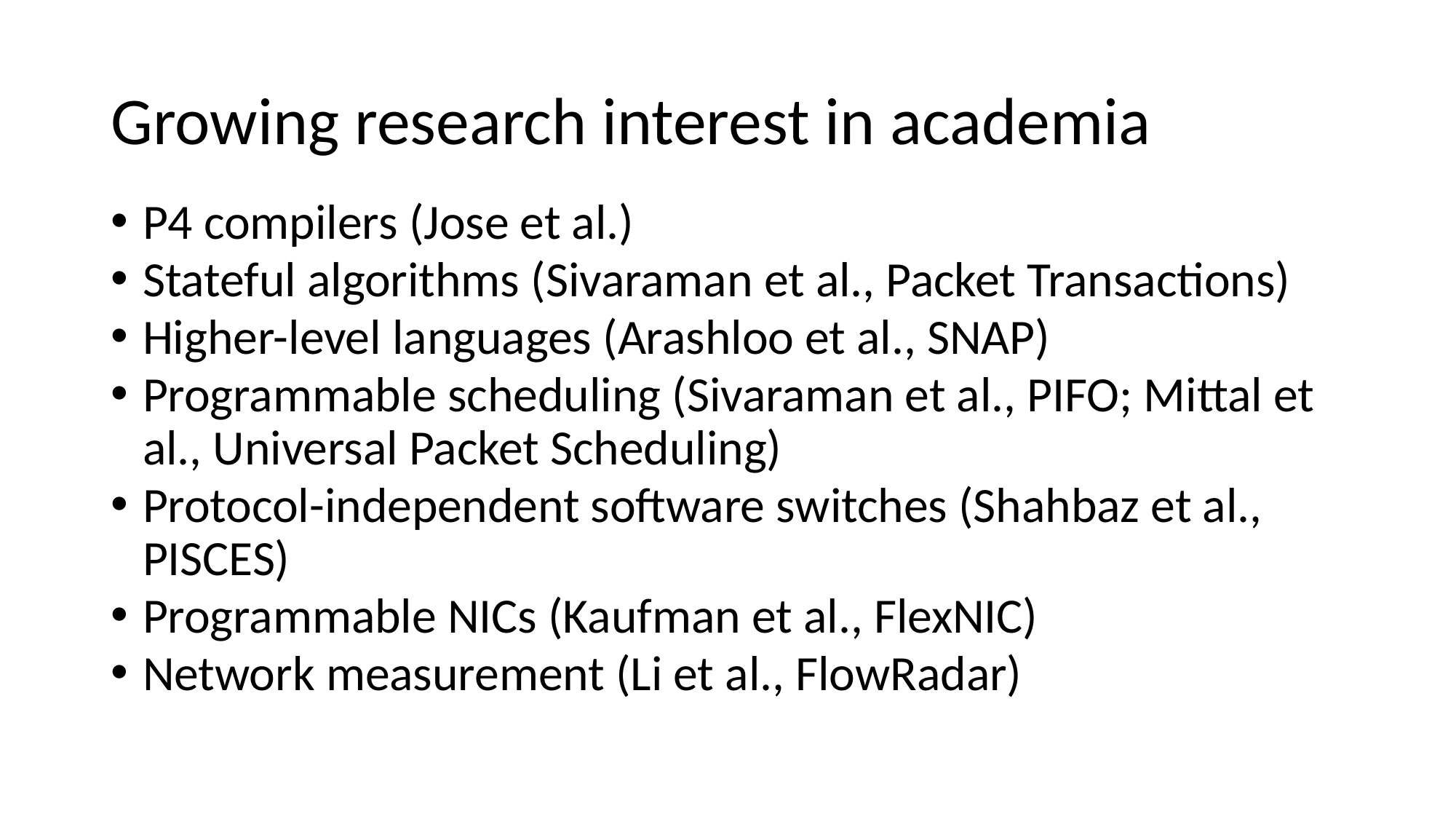

# Growing research interest in academia
P4 compilers (Jose et al.)
Stateful algorithms (Sivaraman et al., Packet Transactions)
Higher-level languages (Arashloo et al., SNAP)
Programmable scheduling (Sivaraman et al., PIFO; Mittal et al., Universal Packet Scheduling)
Protocol-independent software switches (Shahbaz et al., PISCES)
Programmable NICs (Kaufman et al., FlexNIC)
Network measurement (Li et al., FlowRadar)